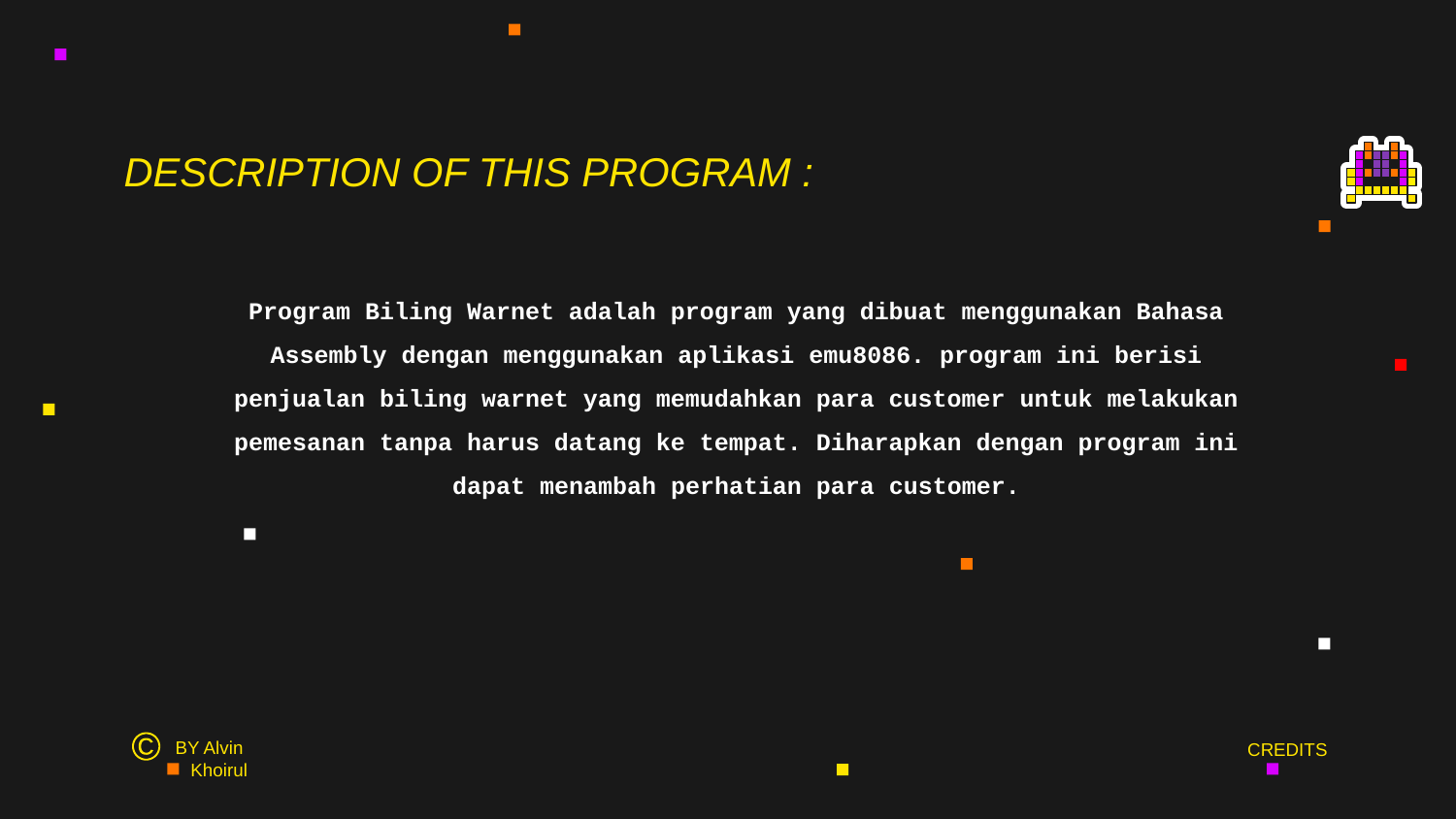

# DESCRIPTION OF THIS PROGRAM :

Program Biling Warnet adalah program yang dibuat menggunakan Bahasa Assembly dengan menggunakan aplikasi emu8086. program ini berisi penjualan biling warnet yang memudahkan para customer untuk melakukan pemesanan tanpa harus datang ke tempat. Diharapkan dengan program ini dapat menambah perhatian para customer.

©
CREDITS
BY Alvin
   Khoirul